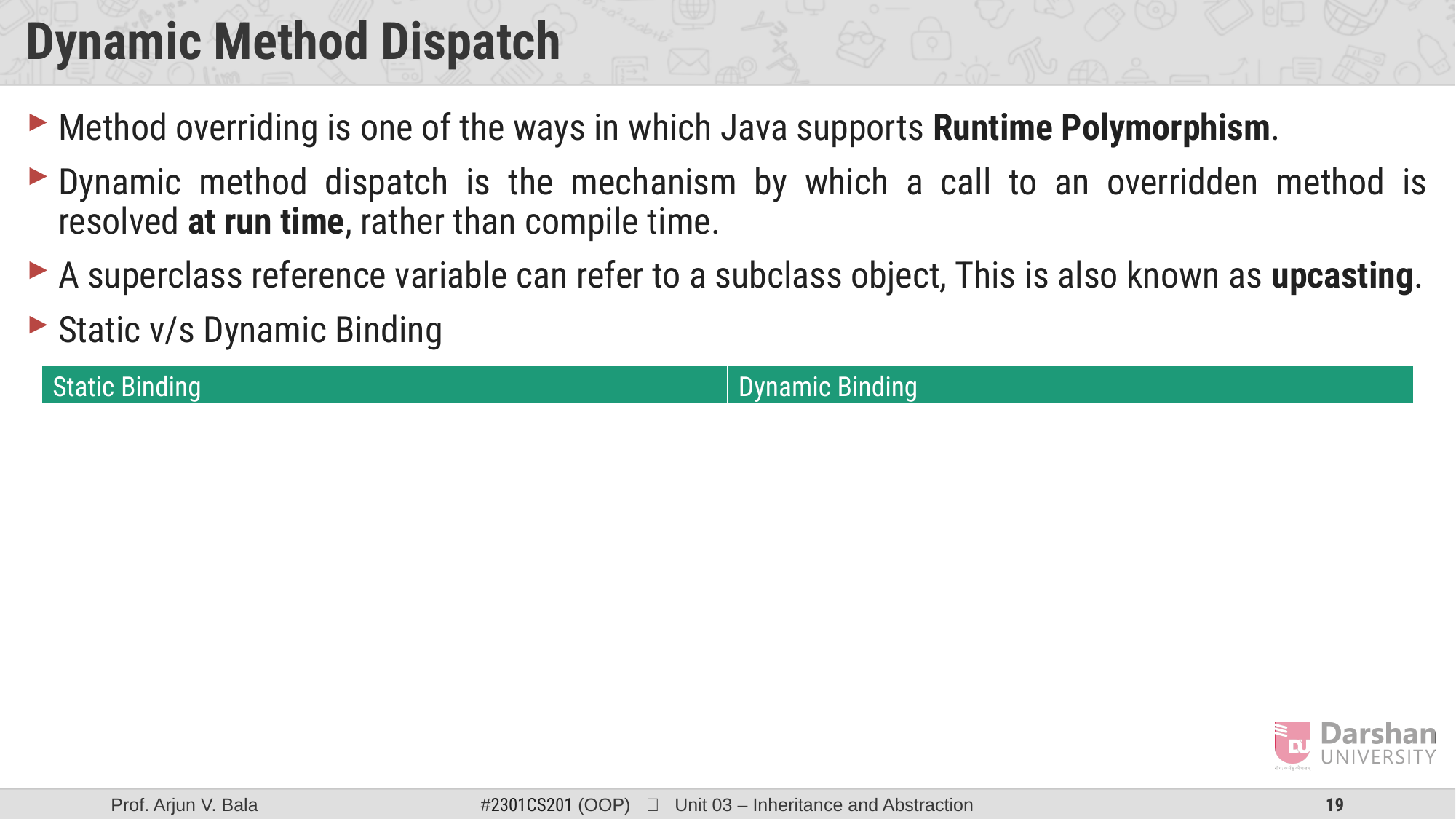

# Dynamic Method Dispatch
Method overriding is one of the ways in which Java supports Runtime Polymorphism.
Dynamic method dispatch is the mechanism by which a call to an overridden method is resolved at run time, rather than compile time.
A superclass reference variable can refer to a subclass object, This is also known as upcasting.
Static v/s Dynamic Binding

| Static Binding | Dynamic Binding |
| --- | --- |
| Occurs during compile time | Occurs during runtime |
| It uses type(Class) information for binding | It uses instance of class(Object) to resolve calling of method |
| Overloaded methods are bonded using static binding | Overridden methods are bonded using dynamic binding |
| Static binding means when the type of object which is invoking the method is determined at compile time by the compiler | Dynamic binding means when the type of object which is invoking the method is determined at run time by the compiler |